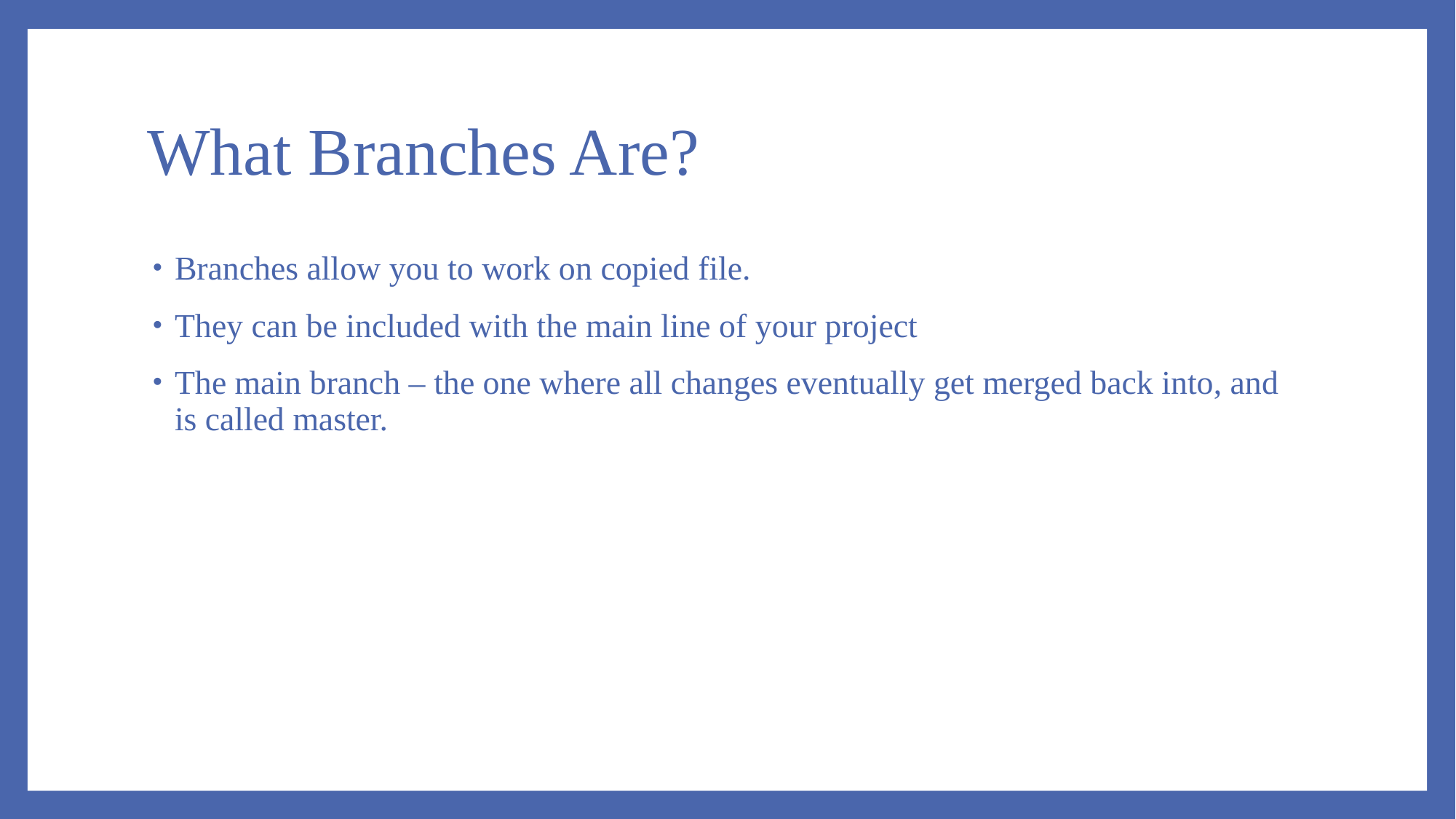

# What Branches Are?
Branches allow you to work on copied file.
They can be included with the main line of your project
The main branch – the one where all changes eventually get merged back into, and is called master.